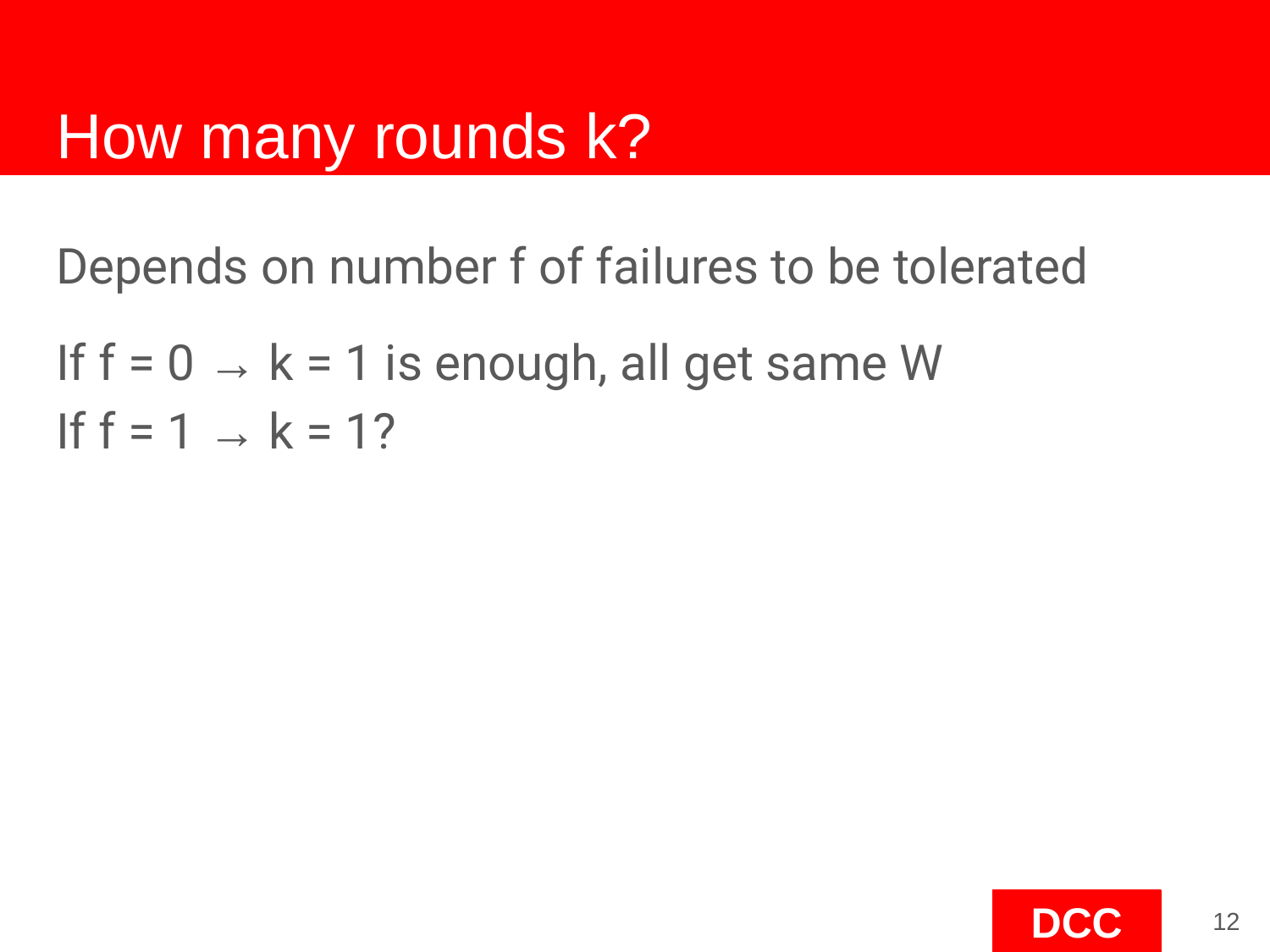

# How many rounds k?
Depends on number f of failures to be tolerated
If f = 0 → k = 1 is enough, all get same W
If f = 1 → k = 1?
12